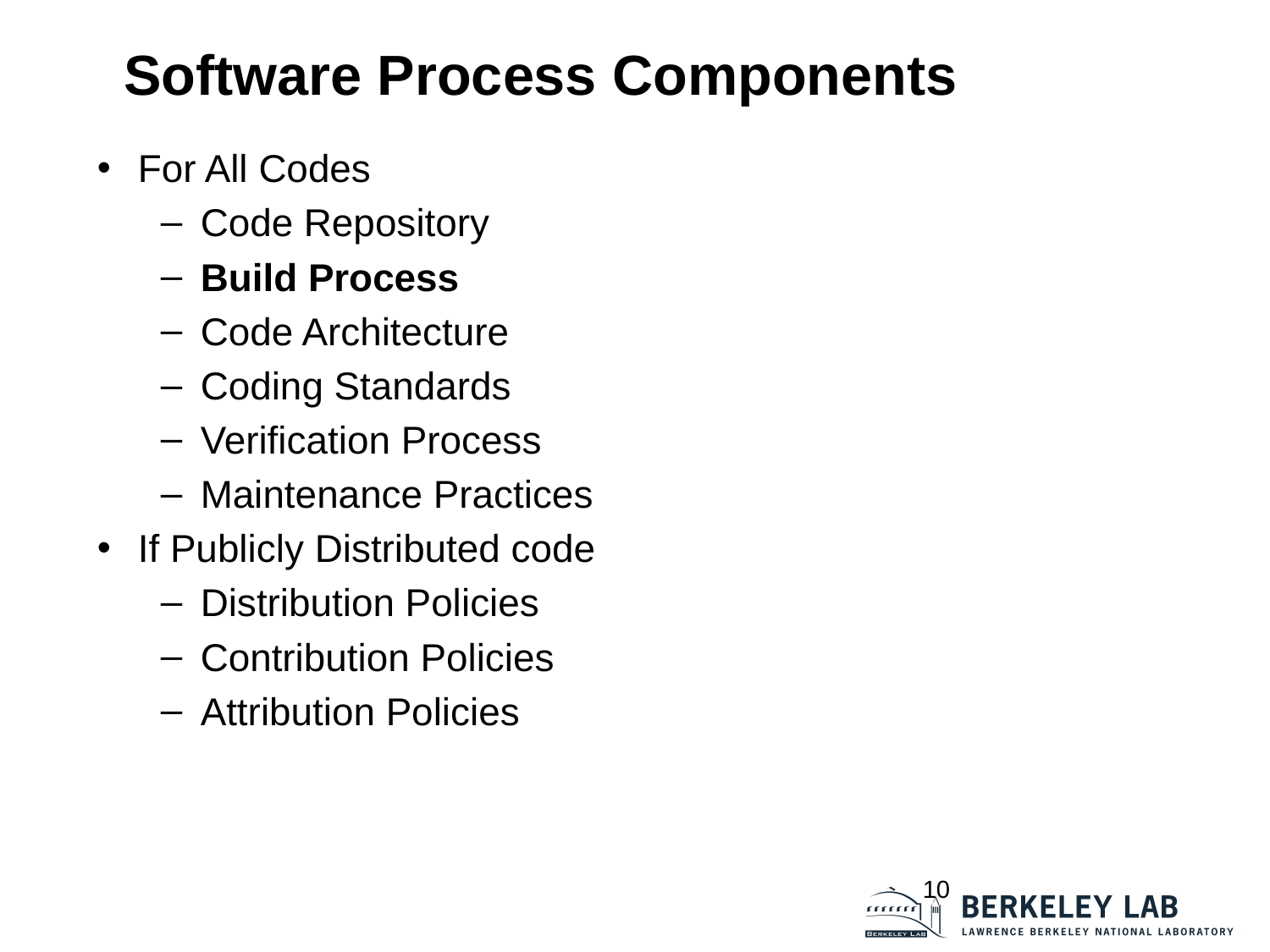

# Software Process Components
For All Codes
Code Repository
Build Process
Code Architecture
Coding Standards
Verification Process
Maintenance Practices
If Publicly Distributed code
Distribution Policies
Contribution Policies
Attribution Policies
10